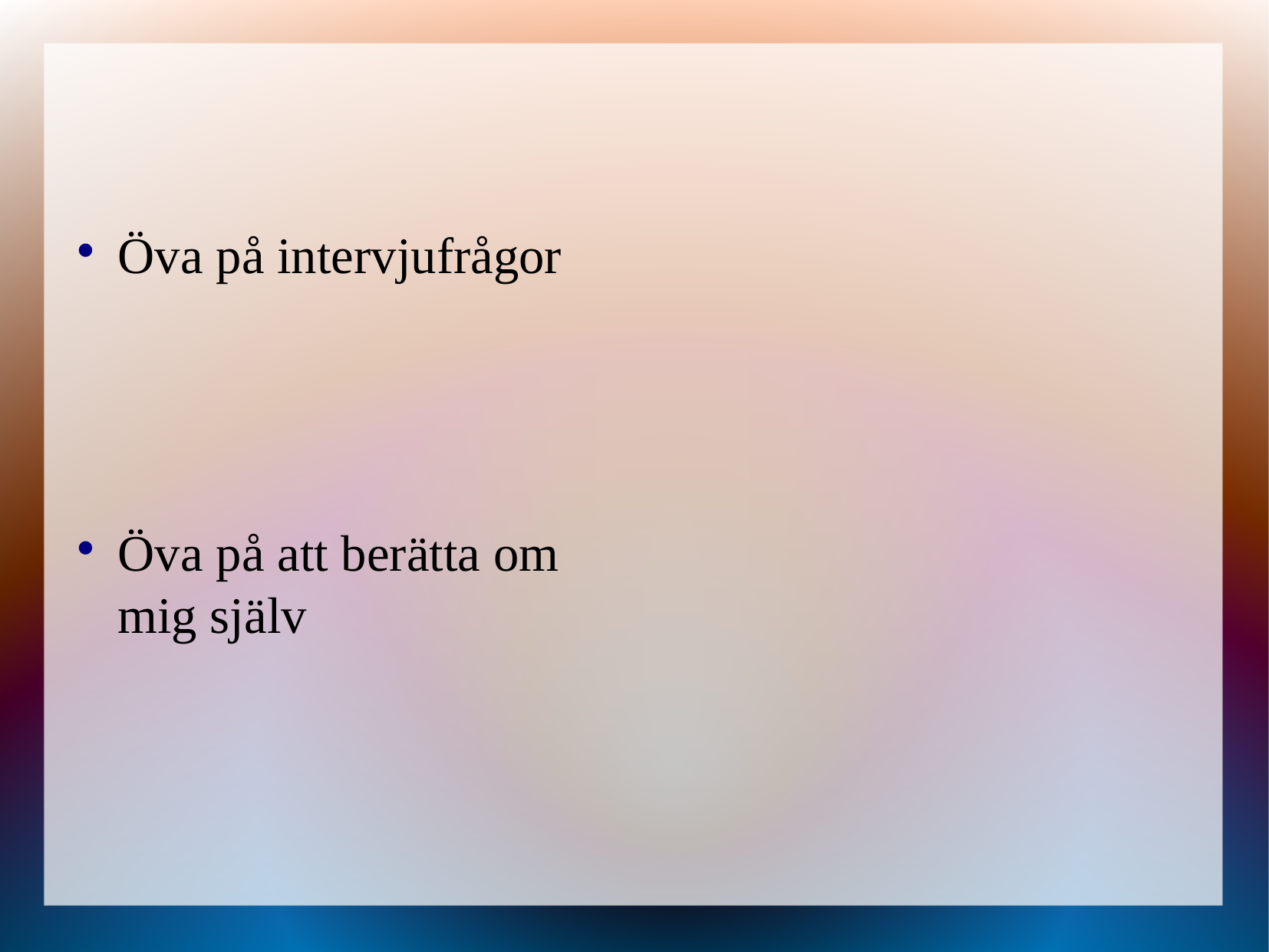

#
Öva på intervjufrågor

Öva på att berätta om mig själv